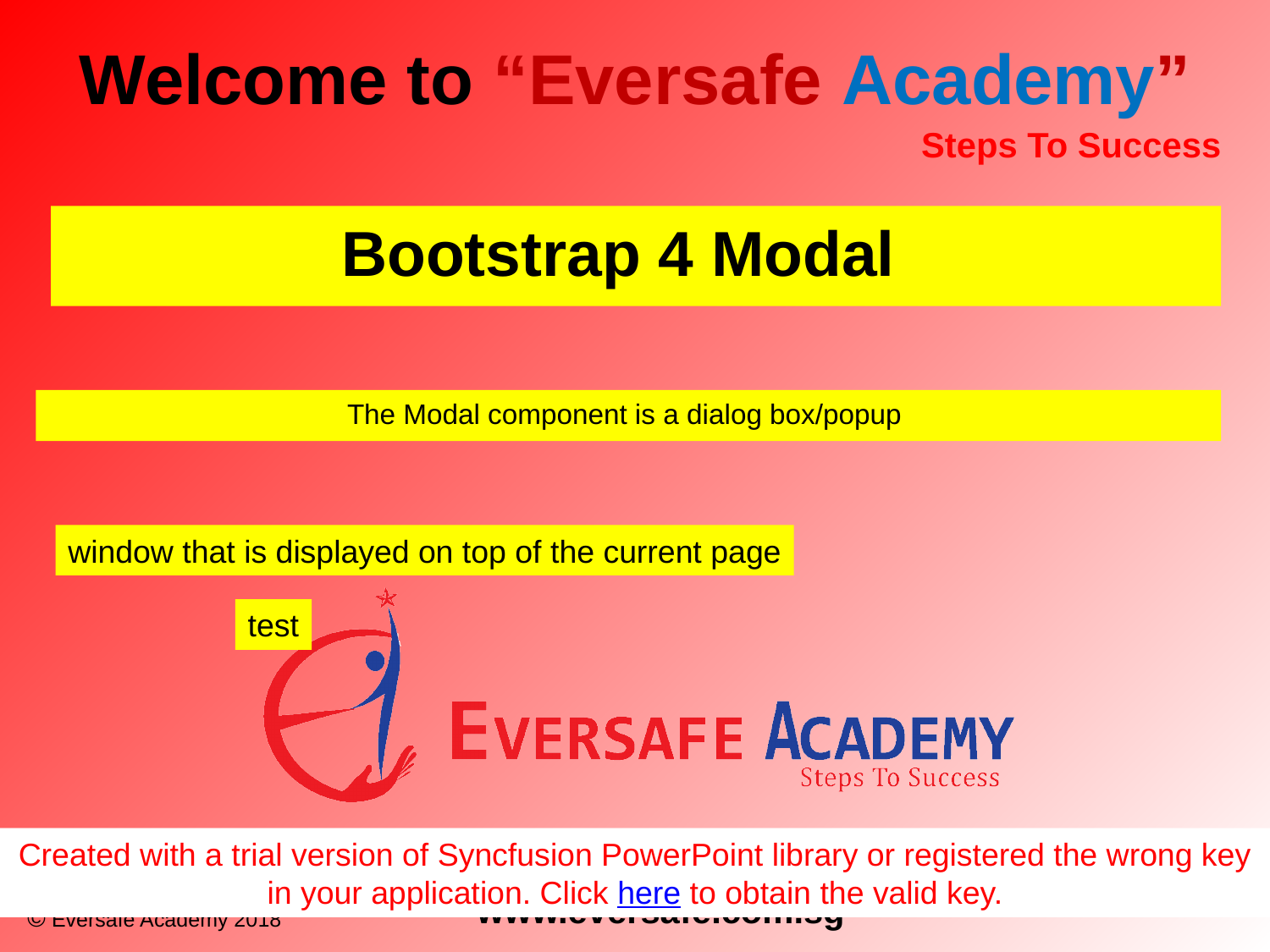

Bootstrap 4 Modal

The Modal component is a dialog box/popup
window that is displayed on top of the current page
test
Created with a trial version of Syncfusion PowerPoint library or registered the wrong key in your application. Click here to obtain the valid key.
Created with a trial version of Syncfusion PowerPoint library or registered the wrong key in your application. Click here to obtain the valid key.
Created with a trial version of Syncfusion PowerPoint library or registered the wrong key in your application. Click here to obtain the valid key.
Created with a trial version of Syncfusion PowerPoint library or registered the wrong key in your application. Click here to obtain the valid key.
Created with a trial version of Syncfusion PowerPoint library or registered the wrong key in your application. Click here to obtain the valid key.